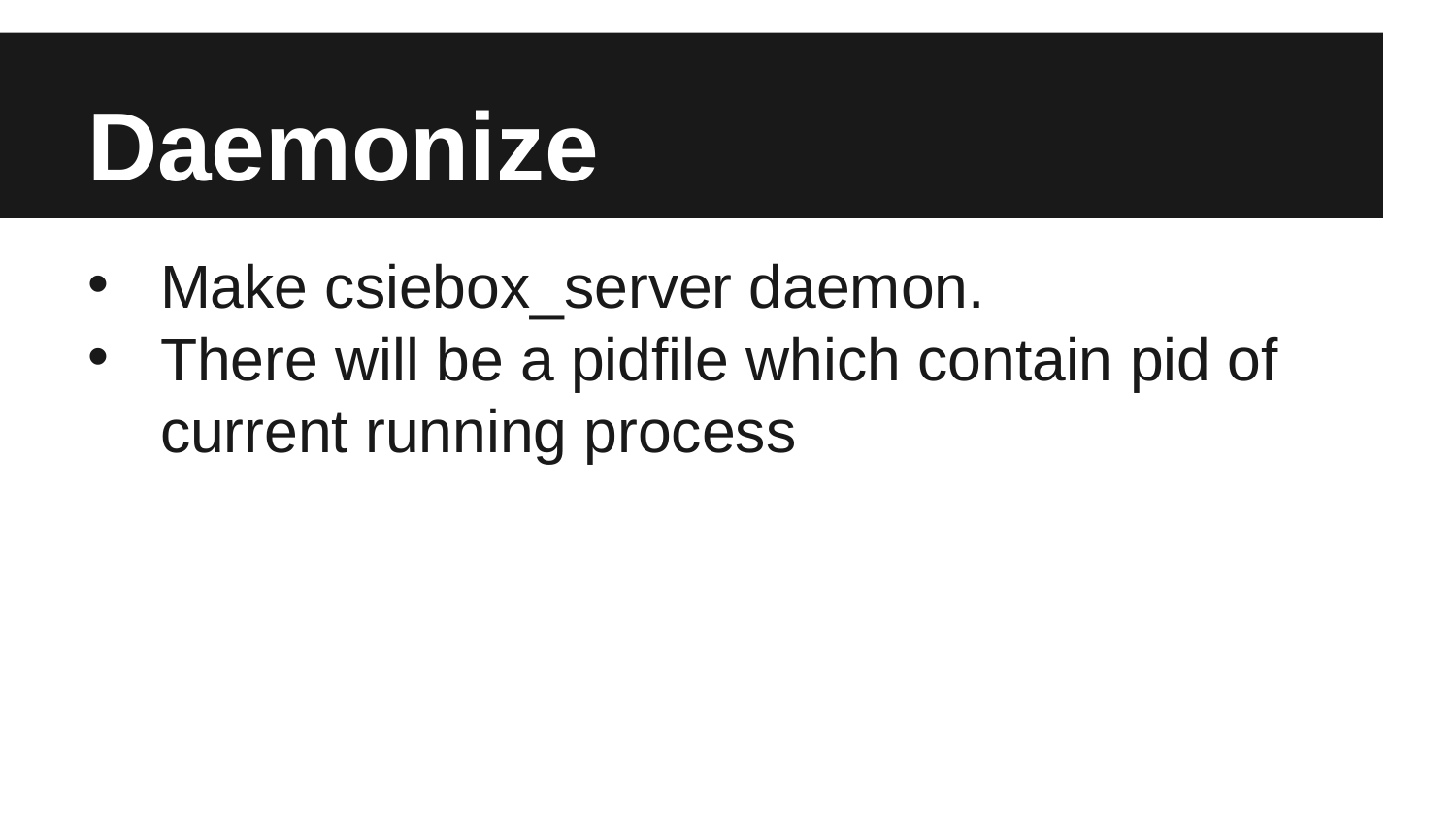

# Daemonize
Make csiebox_server daemon.
There will be a pidfile which contain pid of current running process